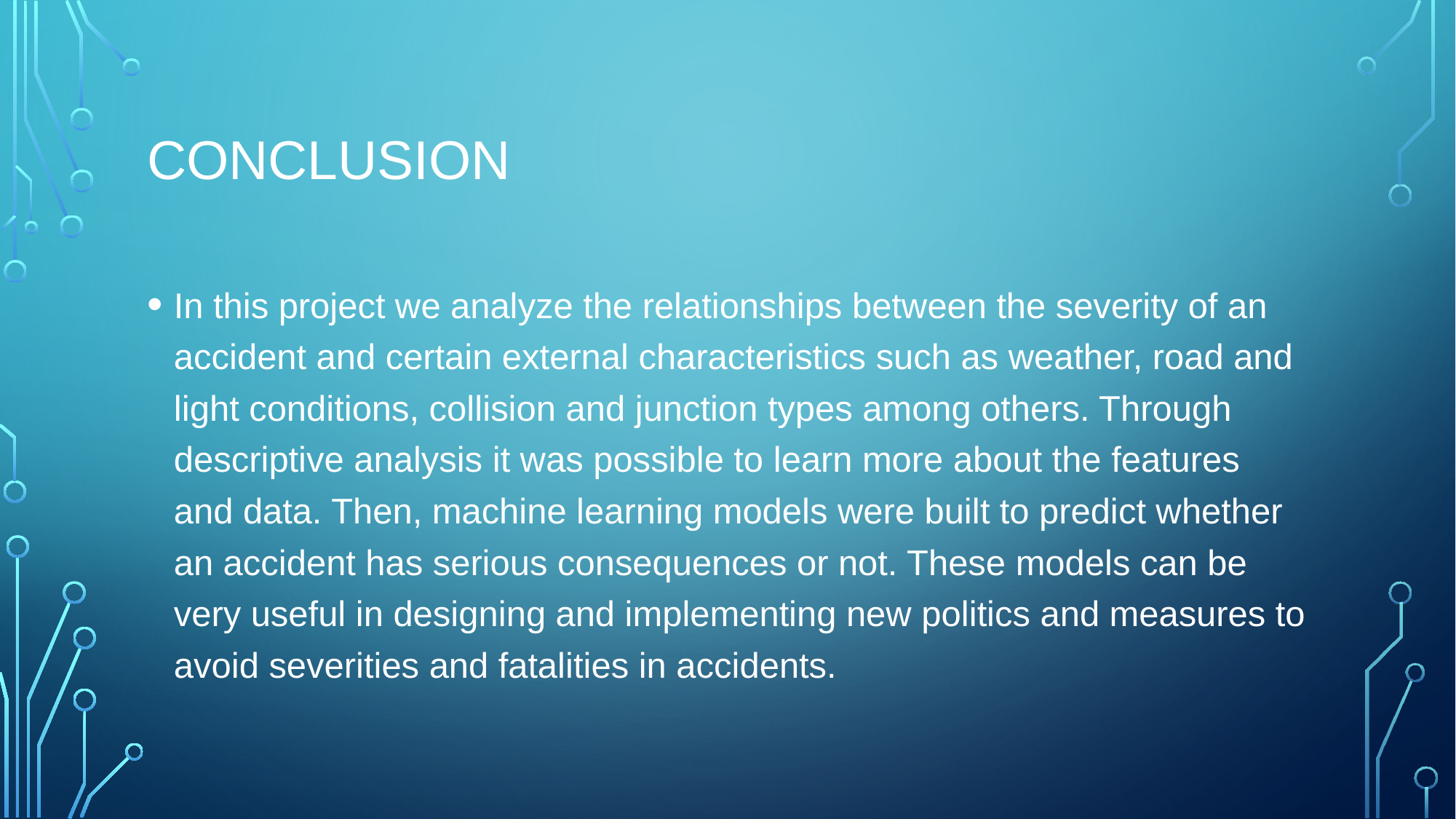

# Conclusion
In this project we analyze the relationships between the severity of an accident and certain external characteristics such as weather, road and light conditions, collision and junction types among others. Through descriptive analysis it was possible to learn more about the features and data. Then, machine learning models were built to predict whether an accident has serious consequences or not. These models can be very useful in designing and implementing new politics and measures to avoid severities and fatalities in accidents.